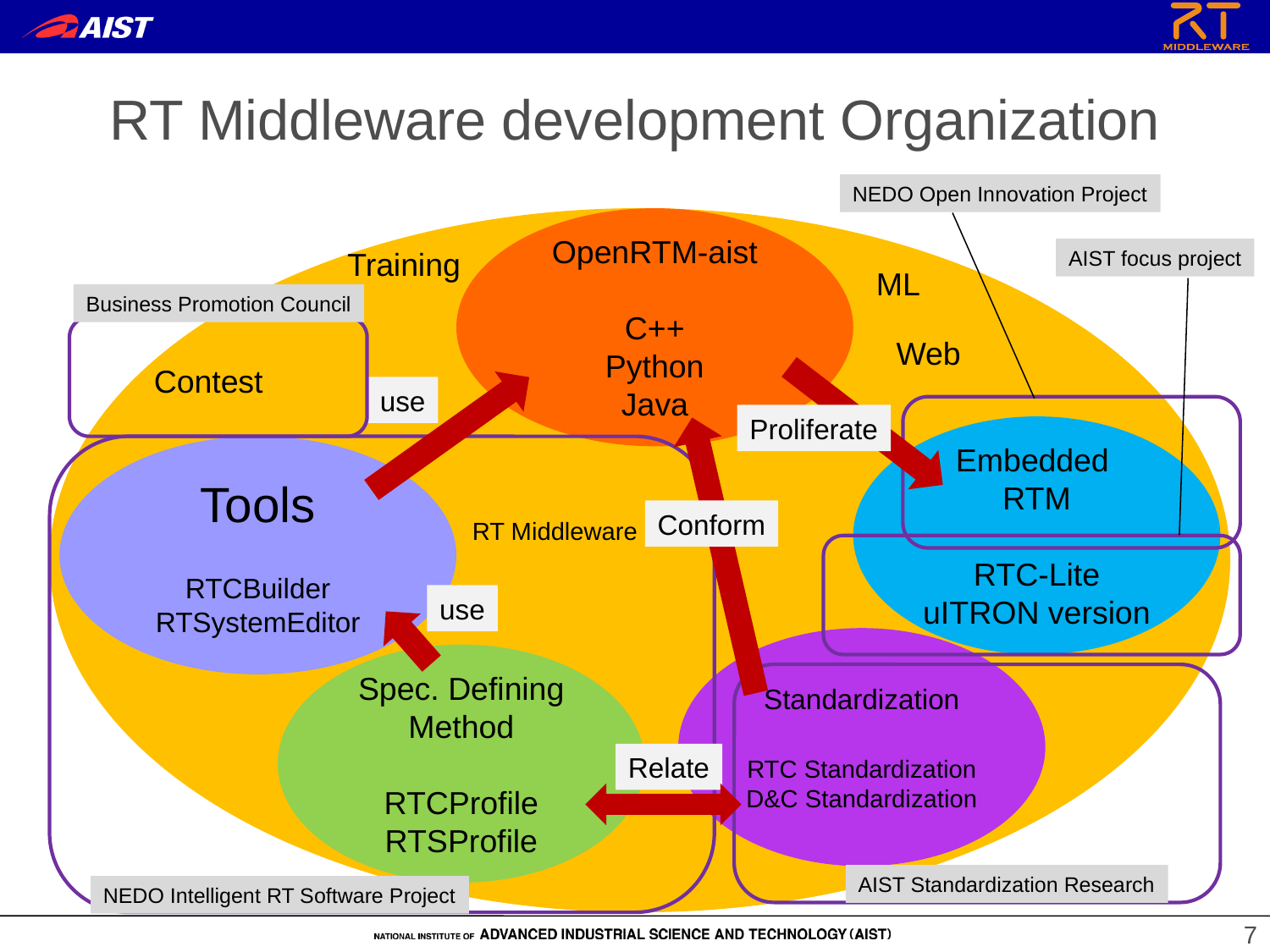

# RT Middleware development Organization
NEDO Open Innovation Project

OpenRTM-aist

C++
Python
Java
Training
AIST focus project
ML
Business Promotion Council

Web

Contest
use

Proliferate

Embedded
RTM

RTC-Lite
uITRON version

Tools

RTCBuilder
RTSystemEditor
Conform
RT Middleware

use

Standardization

RTC Standardization
D&C Standardization
Spec. Defining
Method

RTCProfile
RTSProfile

Relate

AIST Standardization Research
NEDO Intelligent RT Software Project
7